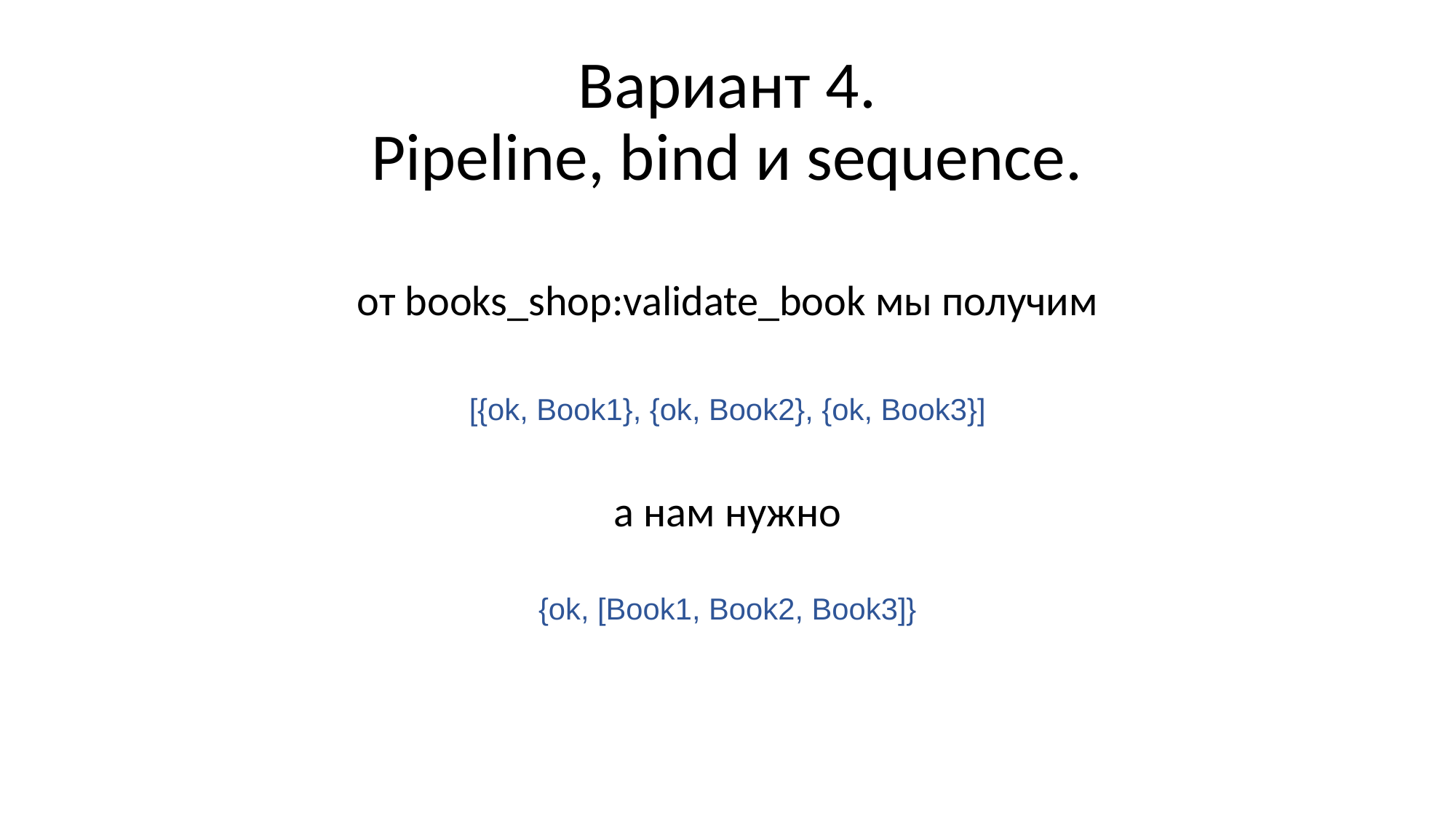

# Вариант 4. Pipeline, bind и sequence.
от books_shop:validate_book мы получим
[{ok, Book1}, {ok, Book2}, {ok, Book3}]
а нам нужно
{ok, [Book1, Book2, Book3]}